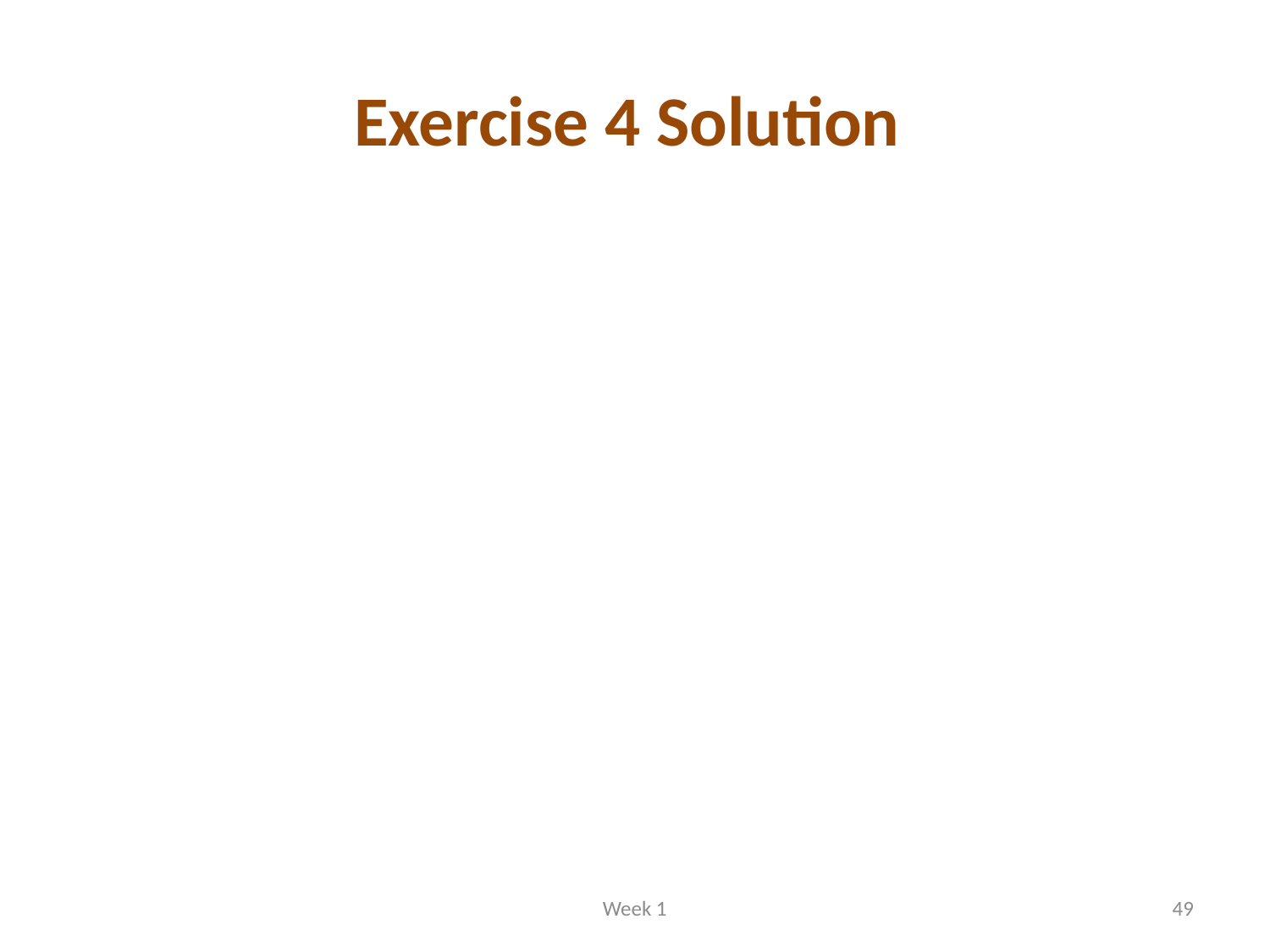

# Exercise 4 Solution
Week 1
49